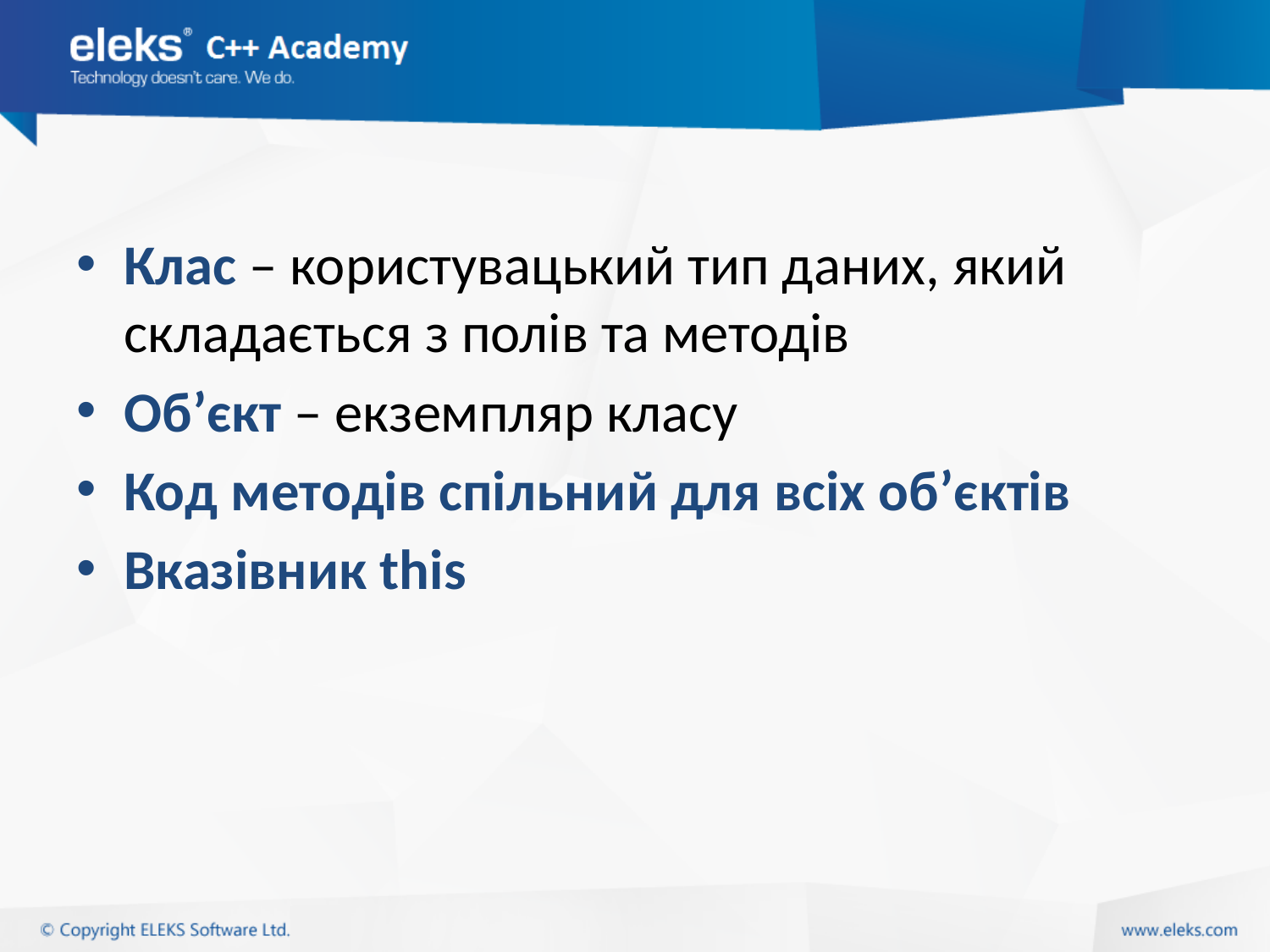

#
Клас – користувацький тип даних, який складається з полів та методів
Об’єкт – екземпляр класу
Код методів спільний для всіх об’єктів
Вказівник this